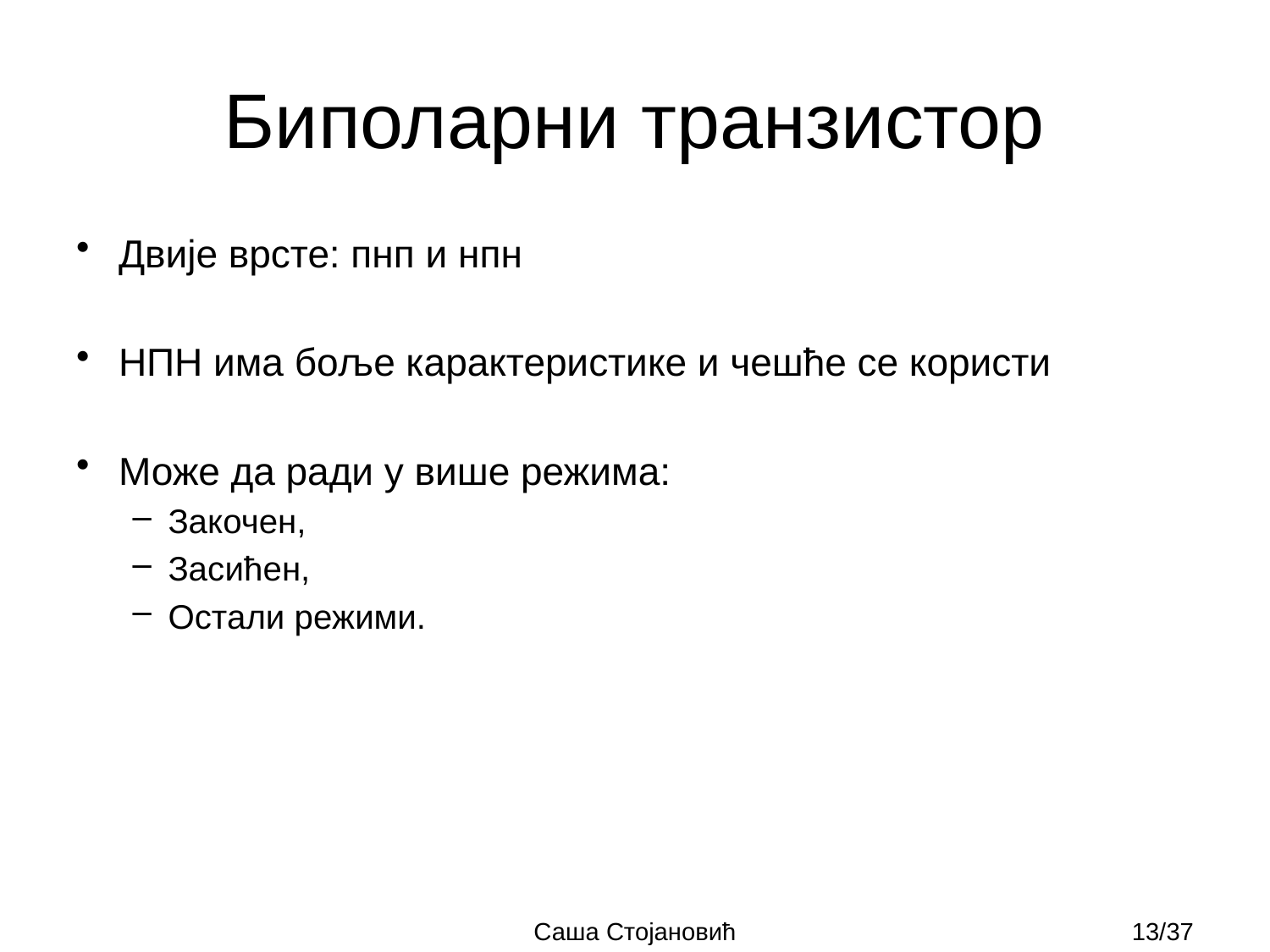

# Биполарни транзистор
Двије врсте: пнп и нпн

НПН има боље карактеристике и чешће се користи

Може да ради у више режима:
Закочен,
Засићен,
Остали режими.
Саша Стојановић
13/37